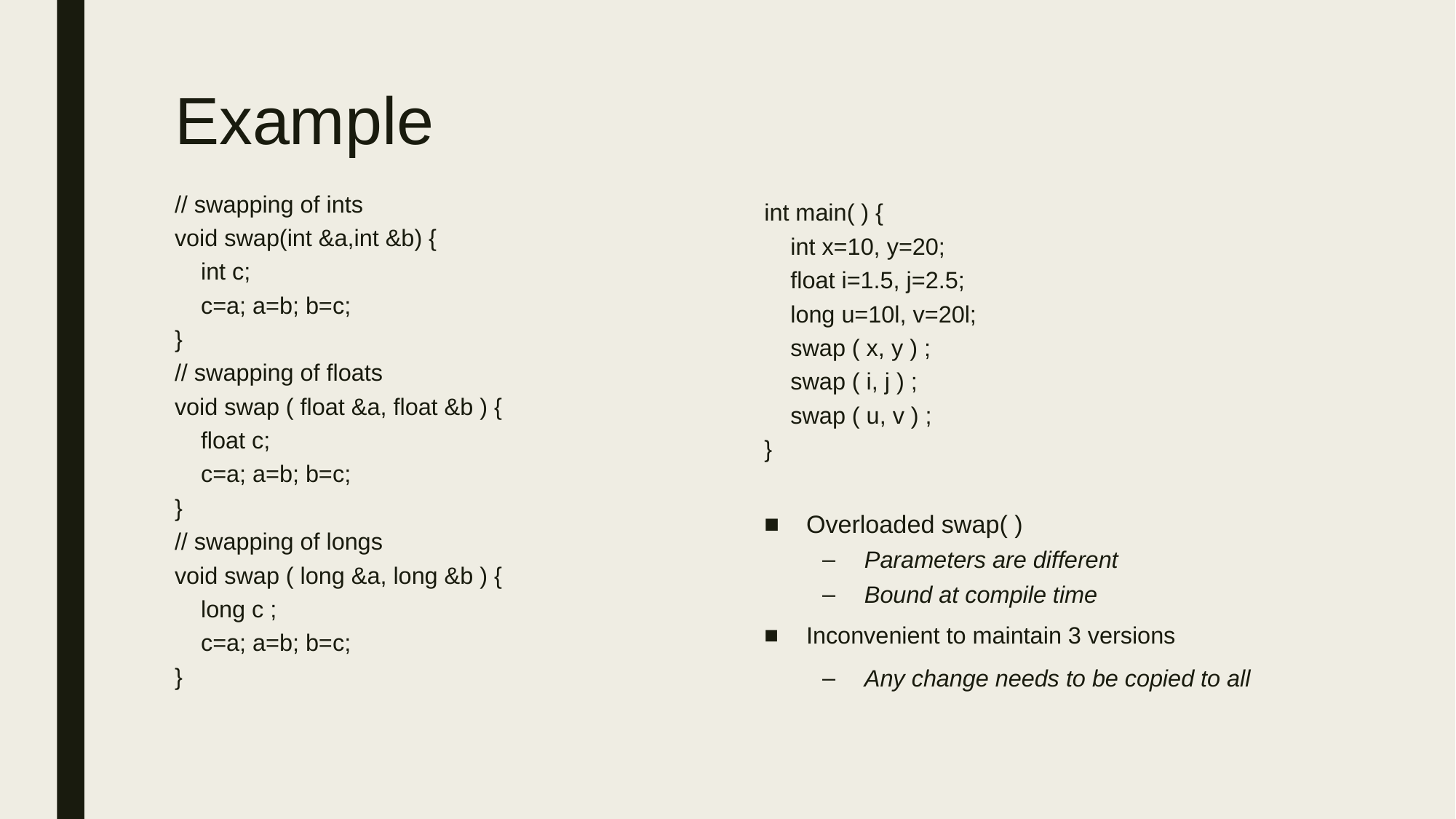

# Example
// swapping of ints
void swap(int &a,int &b) {
    int c;
    c=a; a=b; b=c;
}
// swapping of floats
void swap ( float &a, float &b ) {
    float c;
    c=a; a=b; b=c;
}
// swapping of longs
void swap ( long &a, long &b ) {
    long c ;
    c=a; a=b; b=c;
}
int main( ) {
    int x=10, y=20;
    float i=1.5, j=2.5;
    long u=10l, v=20l;
    swap ( x, y ) ;
    swap ( i, j ) ;
    swap ( u, v ) ;
}

Overloaded swap( )
Parameters are different
Bound at compile time
Inconvenient to maintain 3 versions
Any change needs to be copied to all